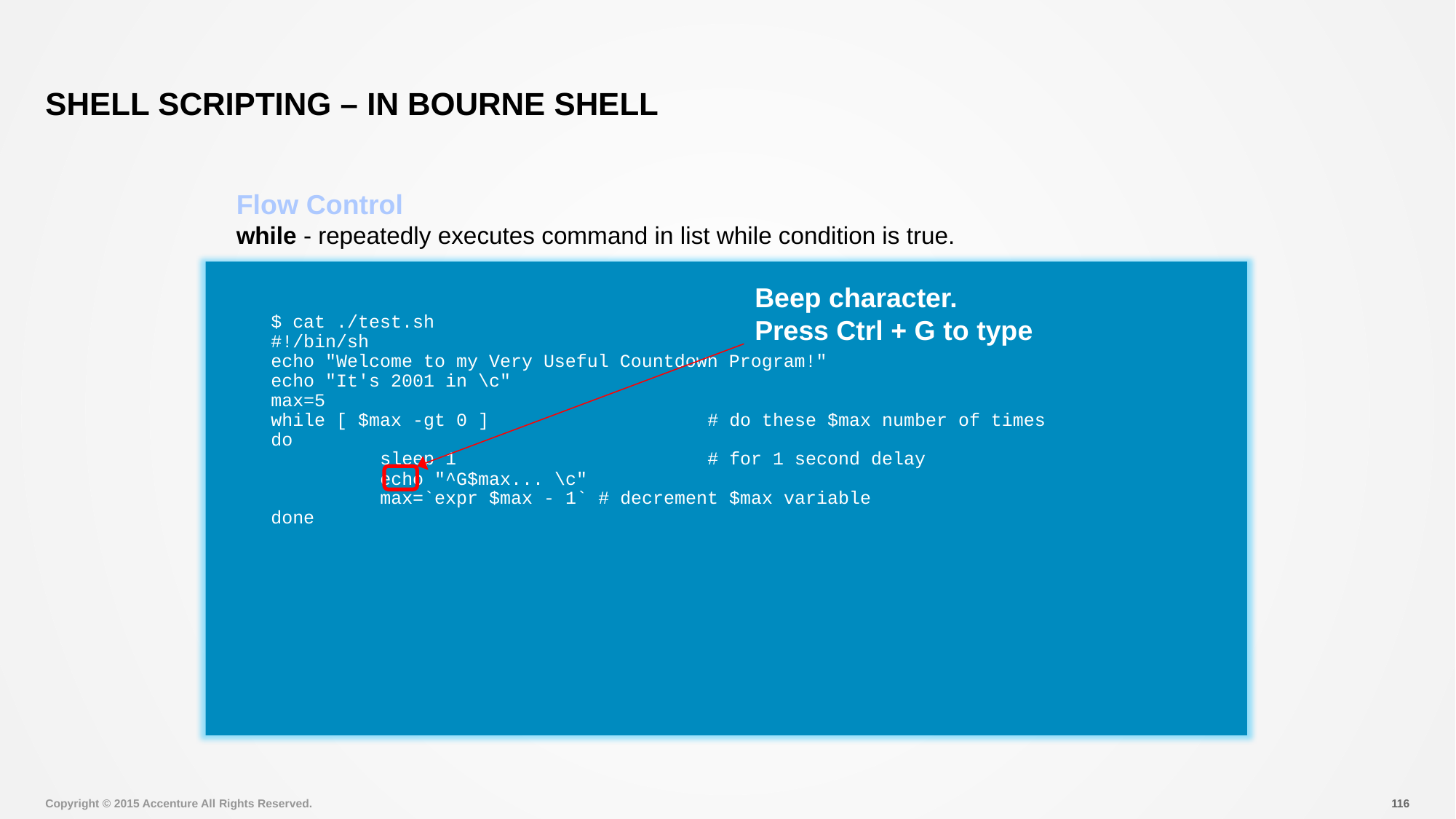

# Shell Scripting – In Bourne Shell

Flow Control
while - repeatedly executes command in list while condition is true.

$ cat ./test.sh
#!/bin/sh
echo "Welcome to my Very Useful Countdown Program!"
echo "It's 2001 in \c"
max=5
while [ $max -gt 0 ]		# do these $max number of times
do
	sleep 1			# for 1 second delay
	echo "^G$max... \c"
	max=`expr $max - 1`	# decrement $max variable
done

Beep character.
Press Ctrl + G to type

Copyright © 2015 Accenture All Rights Reserved.
116